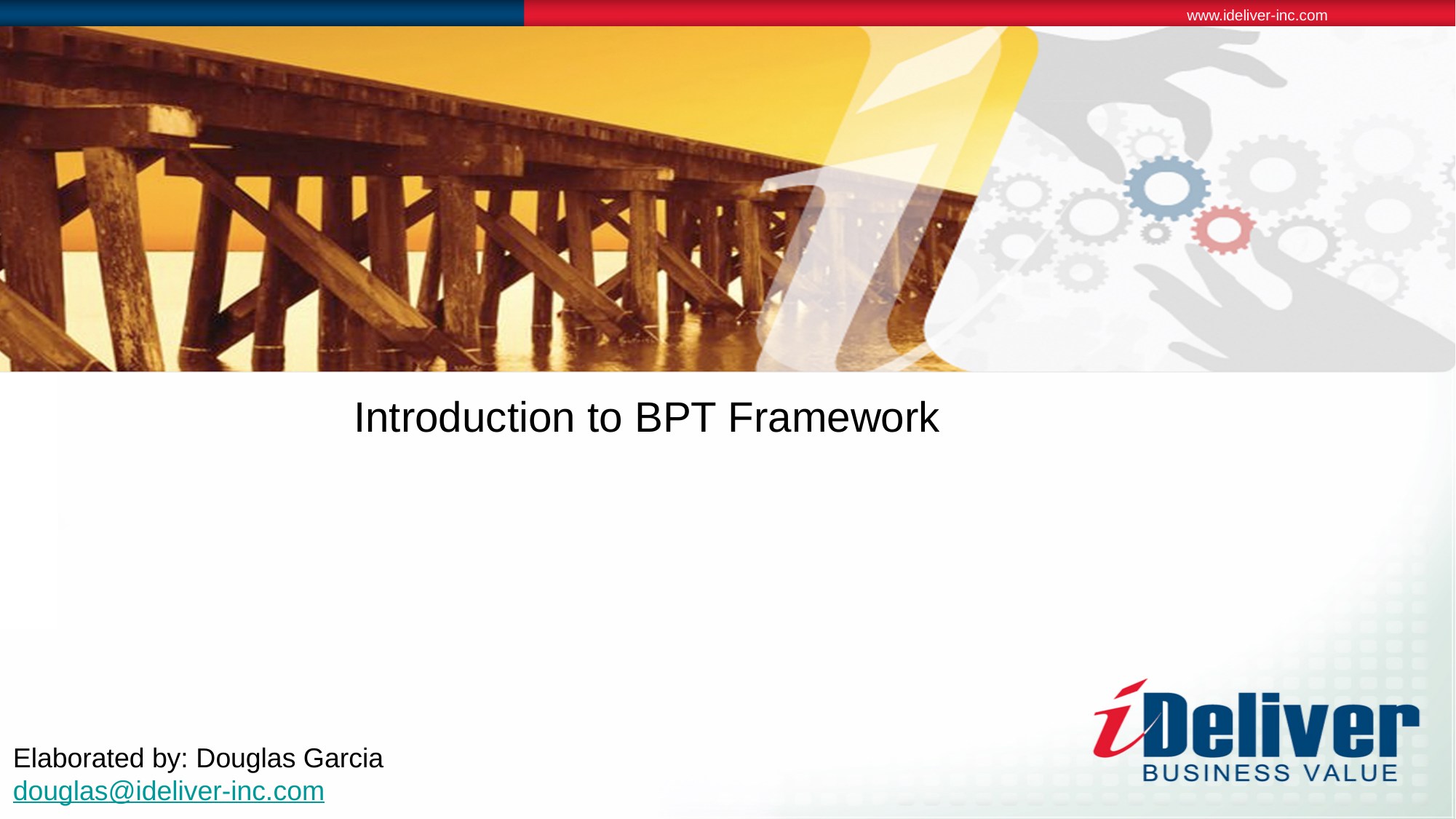

Introduction to BPT Framework
Elaborated by: Douglas Garcia
douglas@ideliver-inc.com